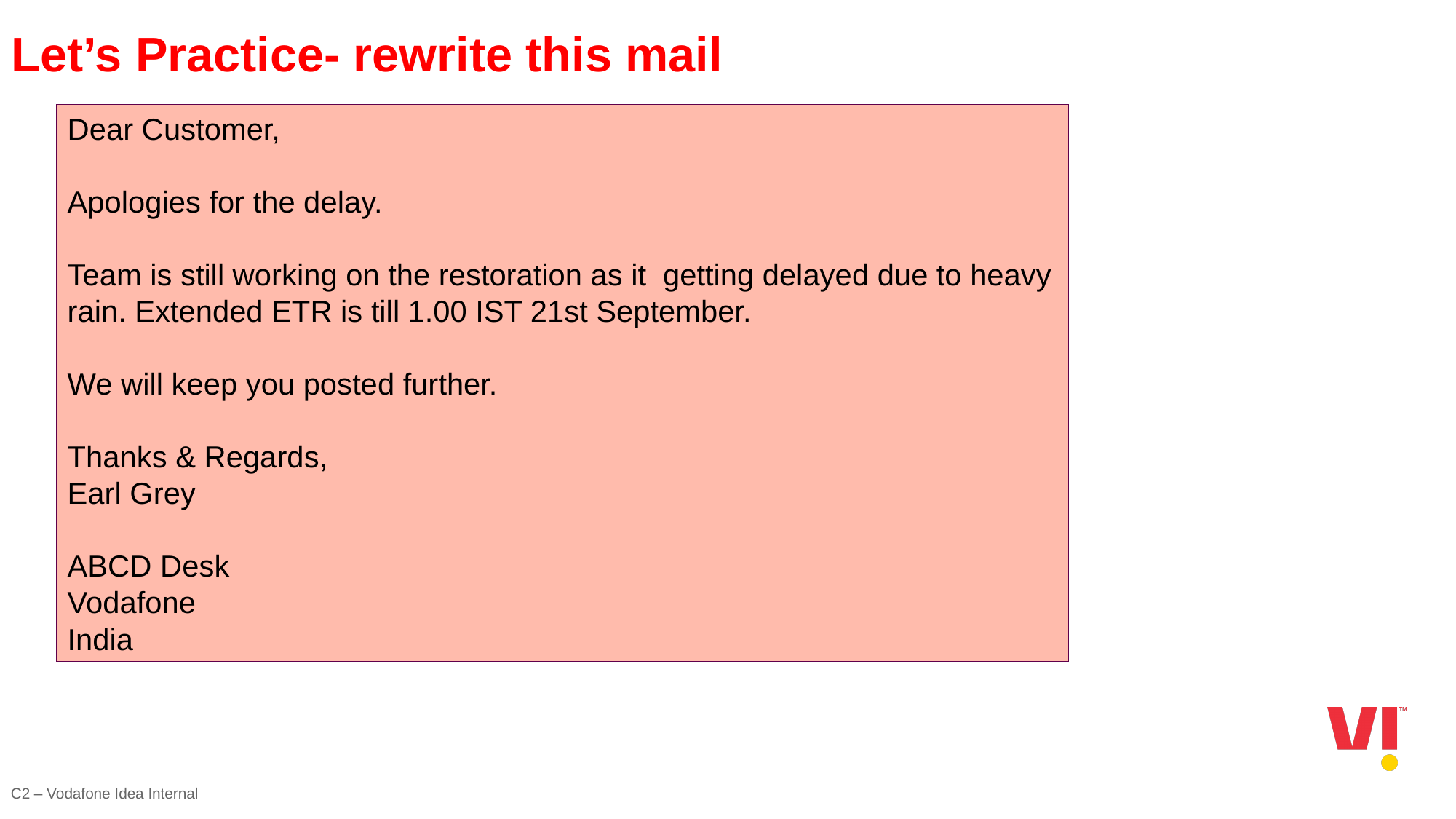

Let’s Practice- rewrite this mail
Dear Customer,

Apologies for the delay.

Team is still working on the restoration as it  getting delayed due to heavy rain. Extended ETR is till 1.00 IST 21st September.

We will keep you posted further.

Thanks & Regards,
Earl Grey

ABCD Desk
Vodafone
India